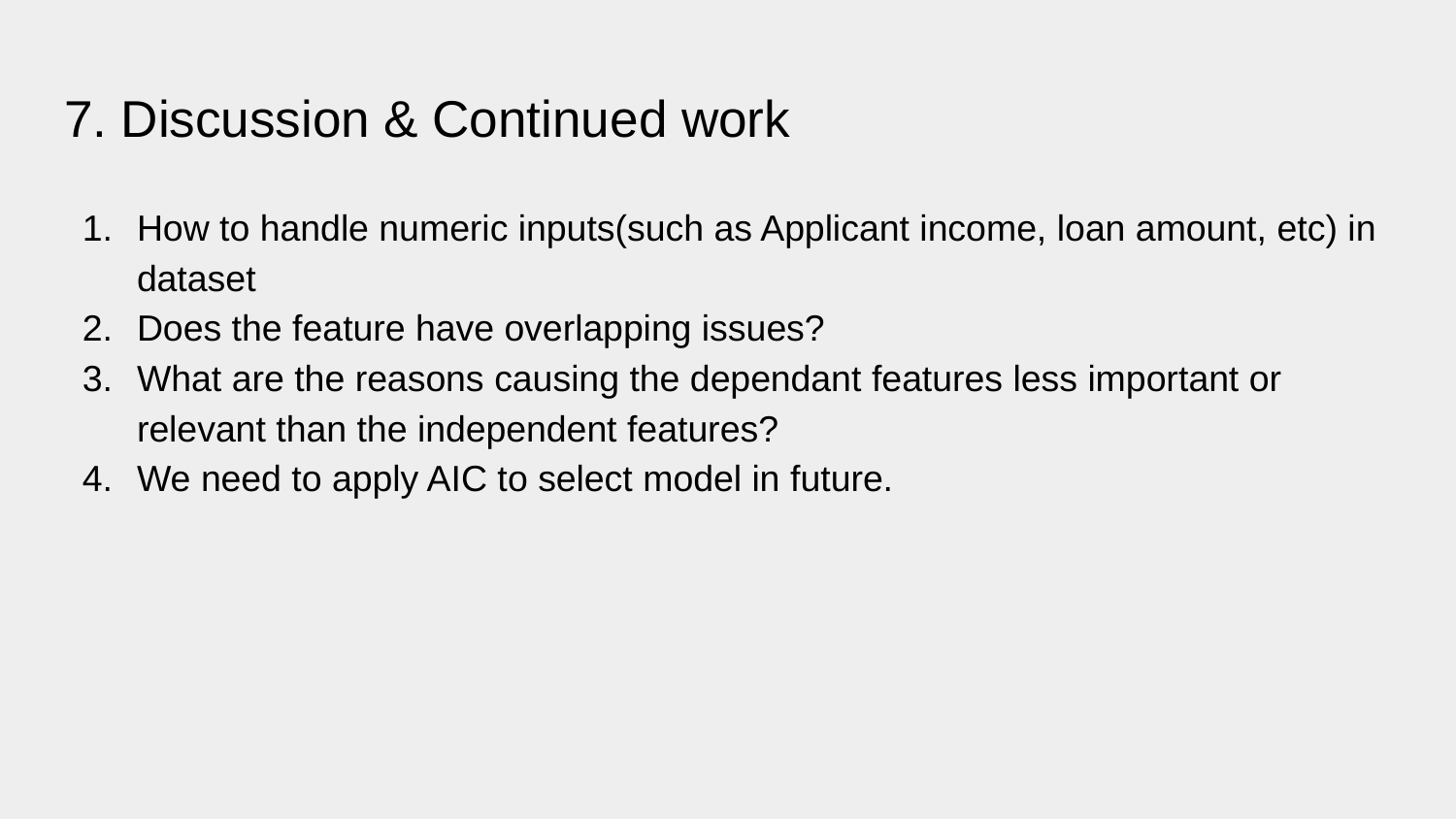

# 7. Discussion & Continued work
How to handle numeric inputs(such as Applicant income, loan amount, etc) in dataset
Does the feature have overlapping issues?
What are the reasons causing the dependant features less important or relevant than the independent features?
We need to apply AIC to select model in future.